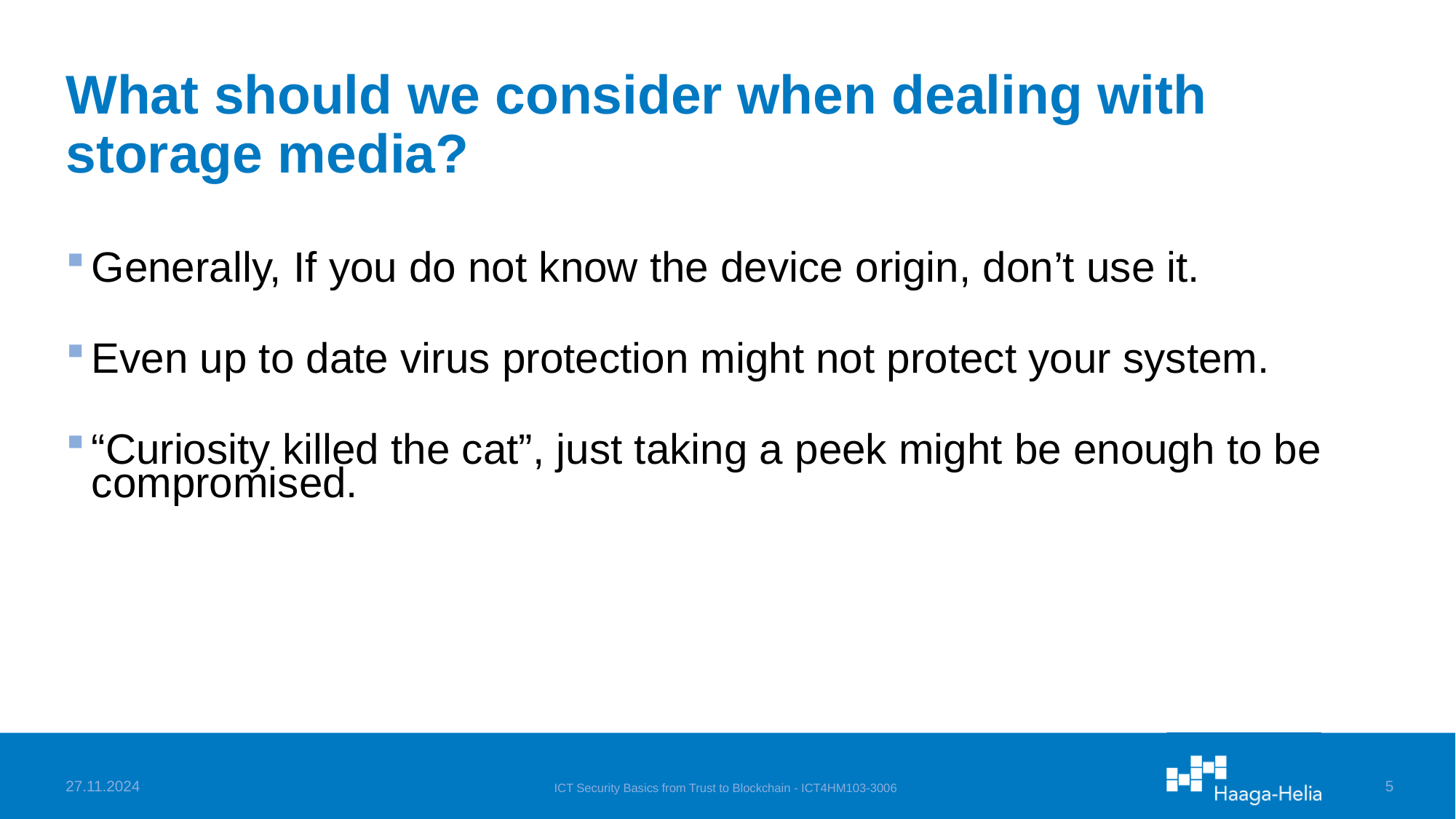

# What should we consider when dealing with storage media?

Generally, If you do not know the device origin, don’t use it.

Even up to date virus protection might not protect your system.

“Curiosity killed the cat”, just taking a peek might be enough to be compromised.

27.11.2024

ICT Security Basics from Trust to Blockchain - ICT4HM103-3006
5